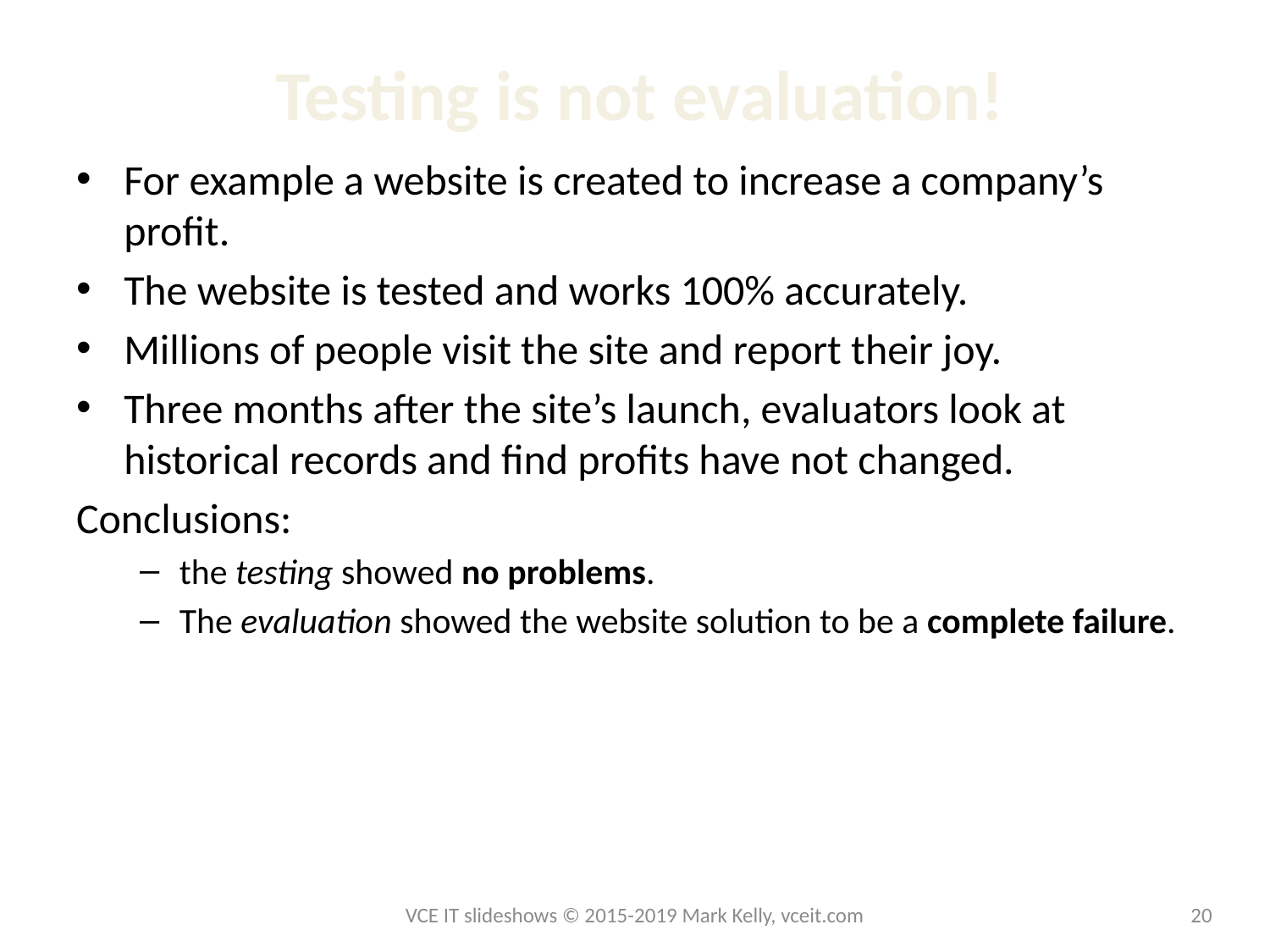

# Testing is not evaluation!
For example a website is created to increase a company’s profit.
The website is tested and works 100% accurately.
Millions of people visit the site and report their joy.
Three months after the site’s launch, evaluators look at historical records and find profits have not changed.
Conclusions:
the testing showed no problems.
The evaluation showed the website solution to be a complete failure.
VCE IT slideshows © 2015-2019 Mark Kelly, vceit.com
20